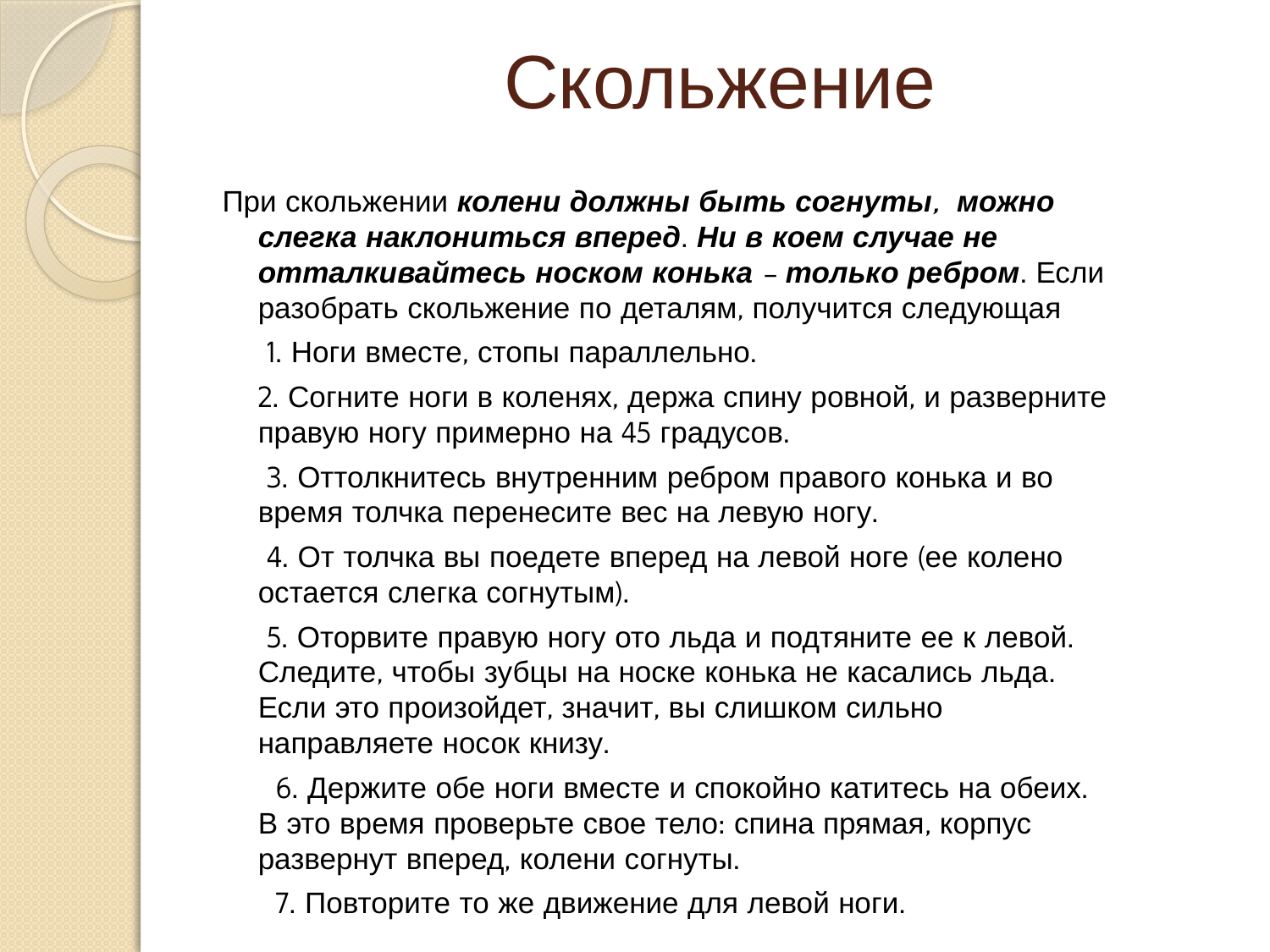

# Скольжение
При скольжении колени должны быть согнуты,  можно слегка наклониться вперед. Ни в коем случае не отталкивайтесь носком конька – только ребром. Если разобрать скольжение по деталям, получится следующая
     1. Ноги вместе, стопы параллельно.
    2. Согните ноги в коленях, держа спину ровной, и разверните правую ногу примерно на 45 градусов.
     3. Оттолкнитесь внутренним ребром правого конька и во время толчка перенесите вес на левую ногу.
     4. От толчка вы поедете вперед на левой ноге (ее колено остается слегка согнутым).
     5. Оторвите правую ногу ото льда и подтяните ее к левой. Следите, чтобы зубцы на носке конька не касались льда. Если это произойдет, значит, вы слишком сильно направляете носок книзу.
      6. Держите обе ноги вместе и спокойно катитесь на обеих. В это время проверьте свое тело: спина прямая, корпус развернут вперед, колени согнуты.
      7. Повторите то же движение для левой ноги.